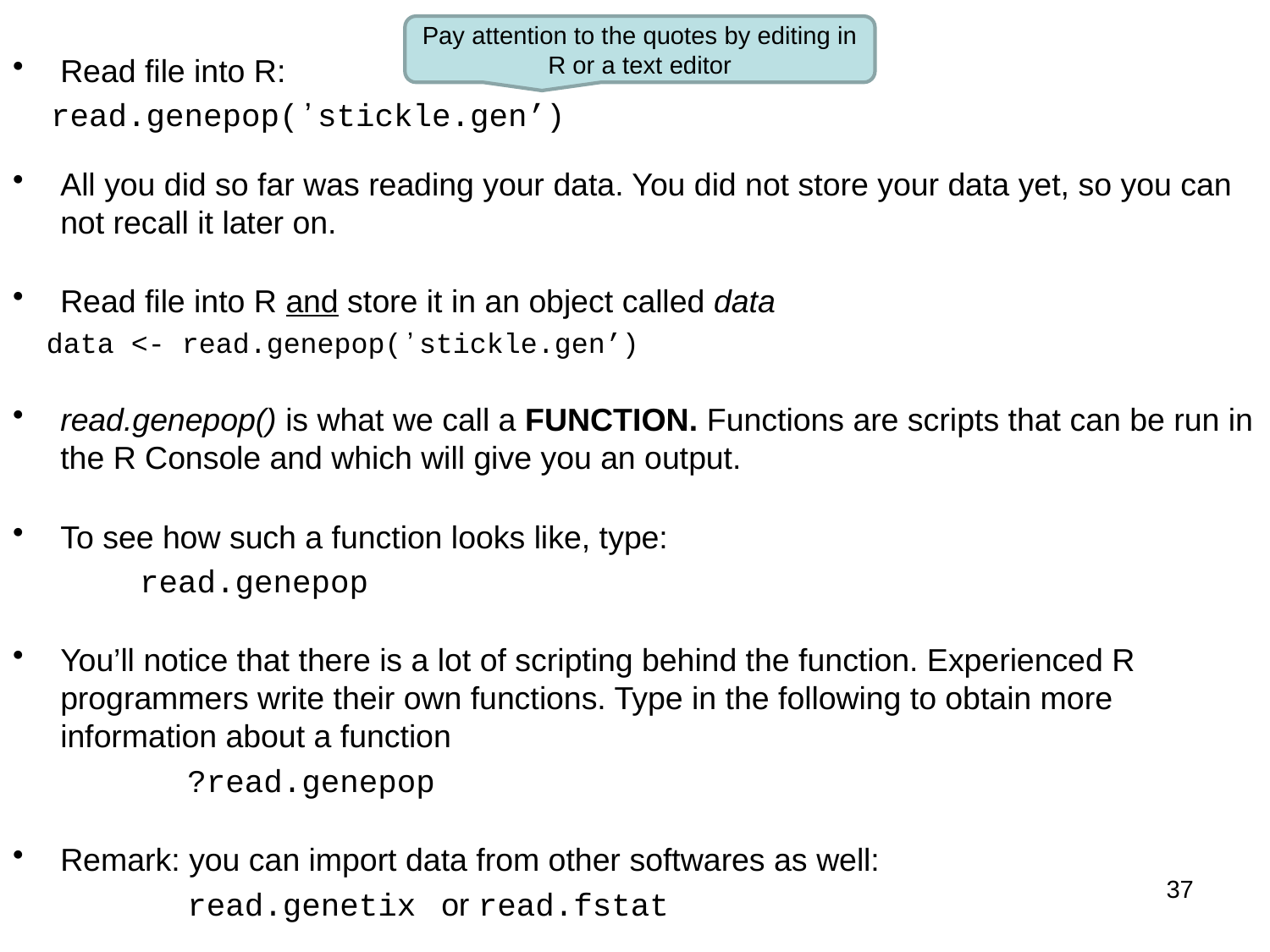

Read file into R:
  read.genepop(ʼstickle.gen’)

All you did so far was reading your data. You did not store your data yet, so you can not recall it later on.

Read file into R and store it in an object called data
  data <- read.genepop(ʼstickle.gen’)

read.genepop() is what we call a FUNCTION. Functions are scripts that can be run in the R Console and which will give you an output.

To see how such a function looks like, type:
	read.genepop

You’ll notice that there is a lot of scripting behind the function. Experienced R programmers write their own functions. Type in the following to obtain more information about a function
		?read.genepop

Remark: you can import data from other softwares as well:
		read.genetix	or read.fstat

Pay attention to the quotes by editing in R or a text editor
37